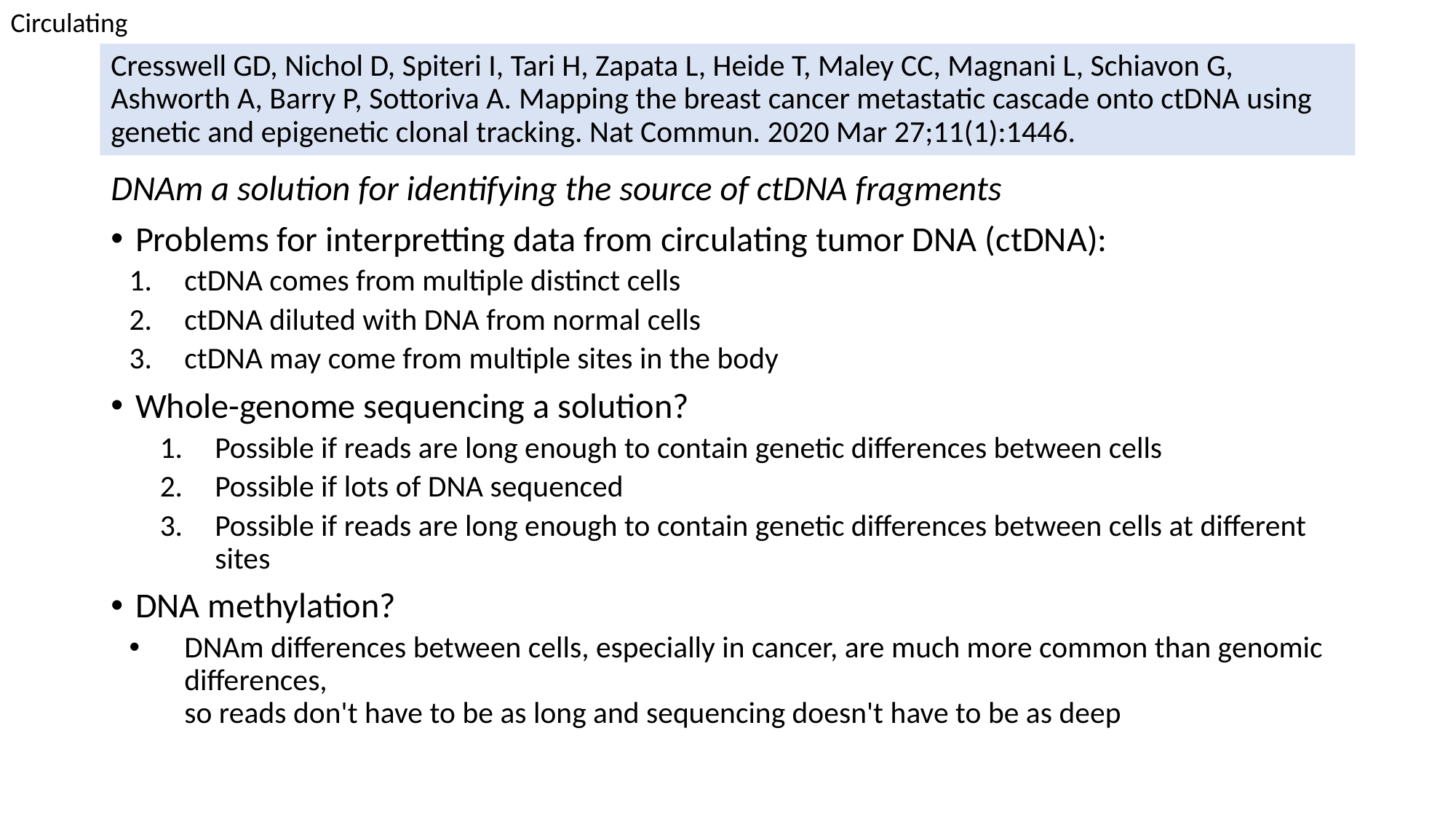

Circulating
# Cresswell GD, Nichol D, Spiteri I, Tari H, Zapata L, Heide T, Maley CC, Magnani L, Schiavon G, Ashworth A, Barry P, Sottoriva A. Mapping the breast cancer metastatic cascade onto ctDNA using genetic and epigenetic clonal tracking. Nat Commun. 2020 Mar 27;11(1):1446.
DNAm a solution for identifying the source of ctDNA fragments
Problems for interpretting data from circulating tumor DNA (ctDNA):
ctDNA comes from multiple distinct cells
ctDNA diluted with DNA from normal cells
ctDNA may come from multiple sites in the body
Whole-genome sequencing a solution?
Possible if reads are long enough to contain genetic differences between cells
Possible if lots of DNA sequenced
Possible if reads are long enough to contain genetic differences between cells at different sites
DNA methylation?
DNAm differences between cells, especially in cancer, are much more common than genomic differences,
so reads don't have to be as long and sequencing doesn't have to be as deep